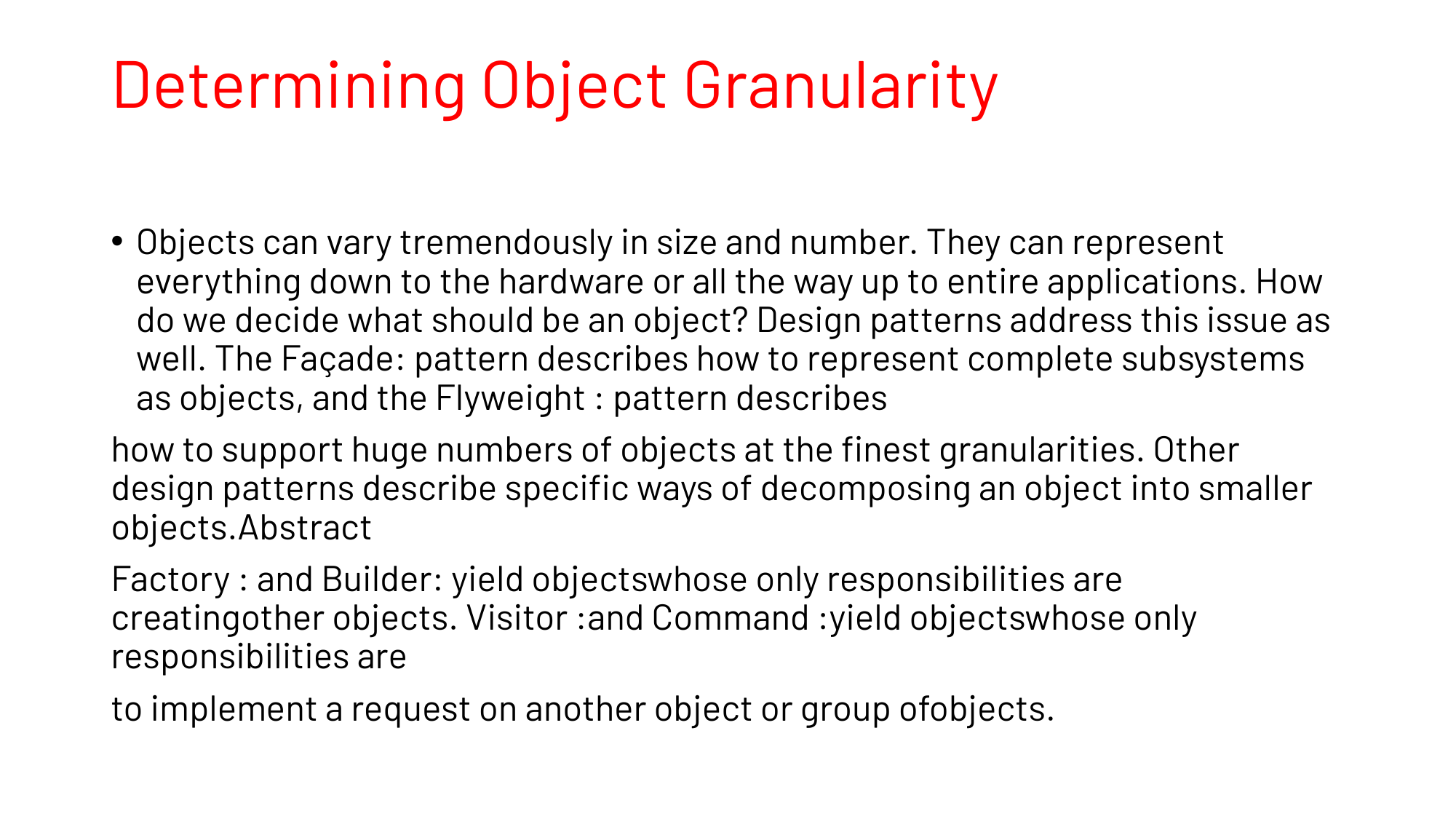

# Determining Object Granularity

Objects can vary tremendously in size and number. They can represent everything down to the hardware or all the way up to entire applications. How do we decide what should be an object? Design patterns address this issue as well. The Façade: pattern describes how to represent complete subsystems as objects, and the Flyweight : pattern describes
how to support huge numbers of objects at the finest granularities. Other design patterns describe specific ways of decomposing an object into smaller objects.Abstract
Factory : and Builder: yield objectswhose only responsibilities are creatingother objects. Visitor :and Command :yield objectswhose only responsibilities are
to implement a request on another object or group ofobjects.